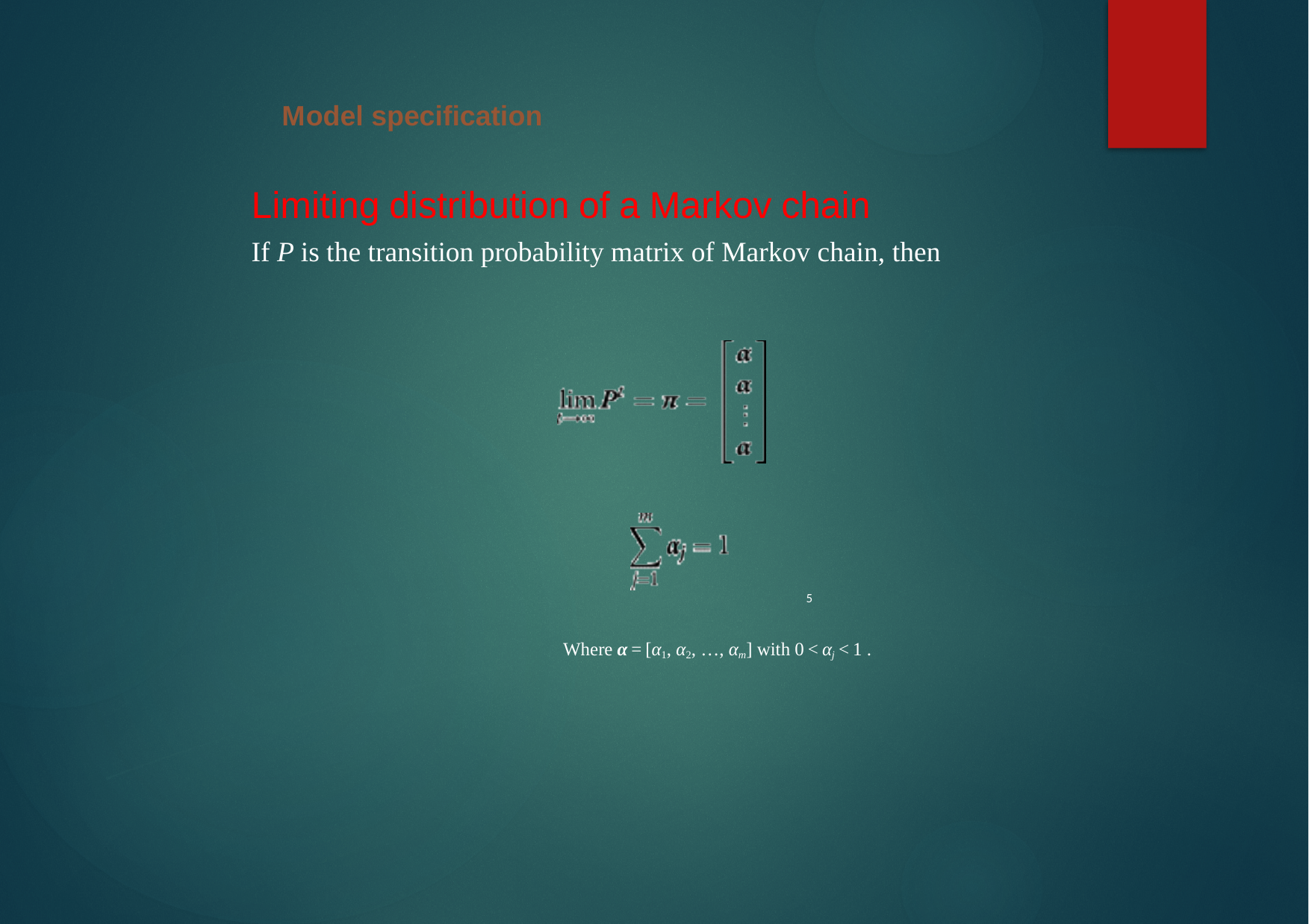

Model specification
Limiting distribution of a Markov chain
If P is the transition probability matrix of Markov chain, then

5

Where α = [α1, α2, …, αm] with 0 < αj < 1 .